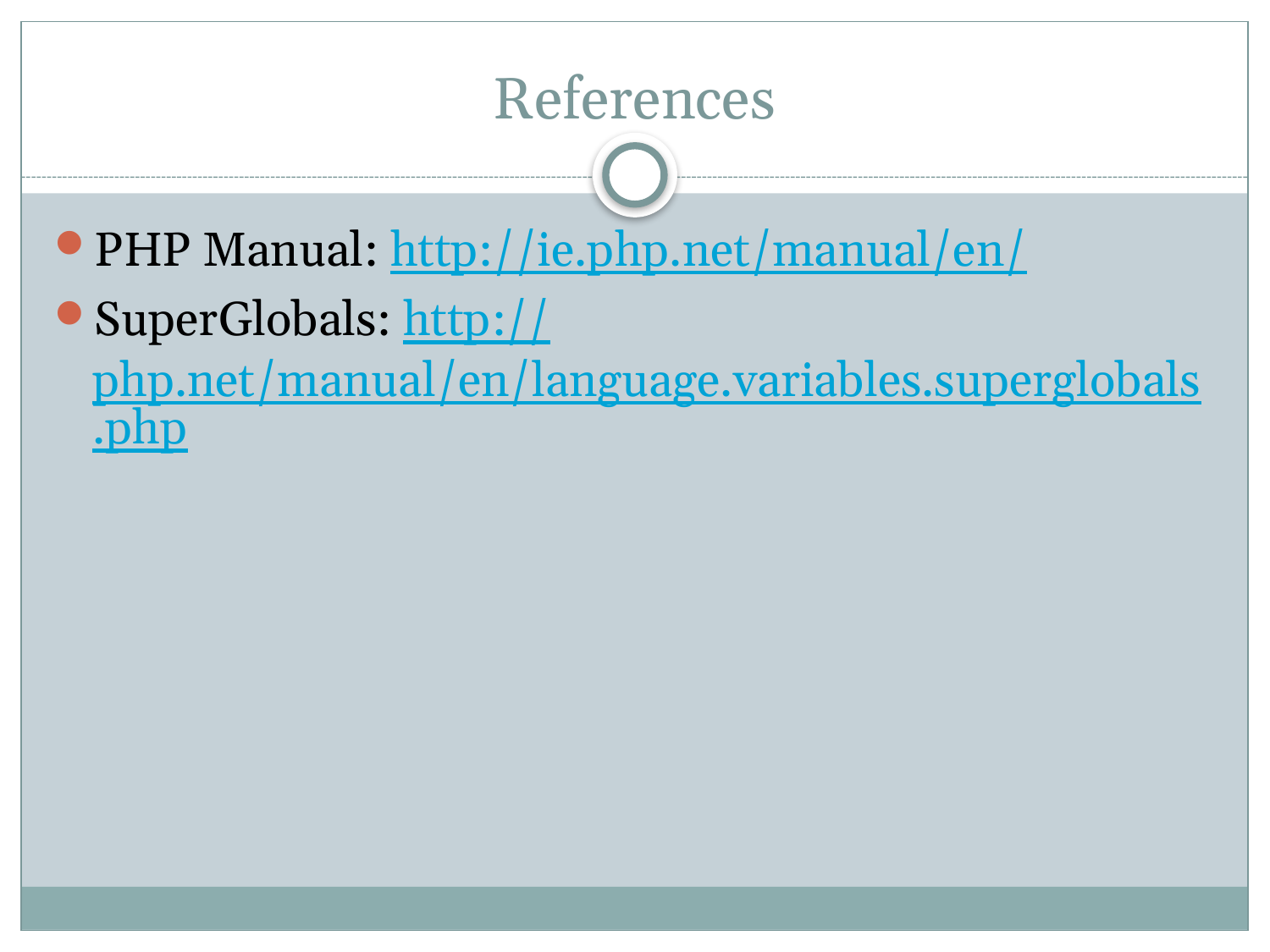

# References
PHP Manual: http://ie.php.net/manual/en/
SuperGlobals: http://php.net/manual/en/language.variables.superglobals.php